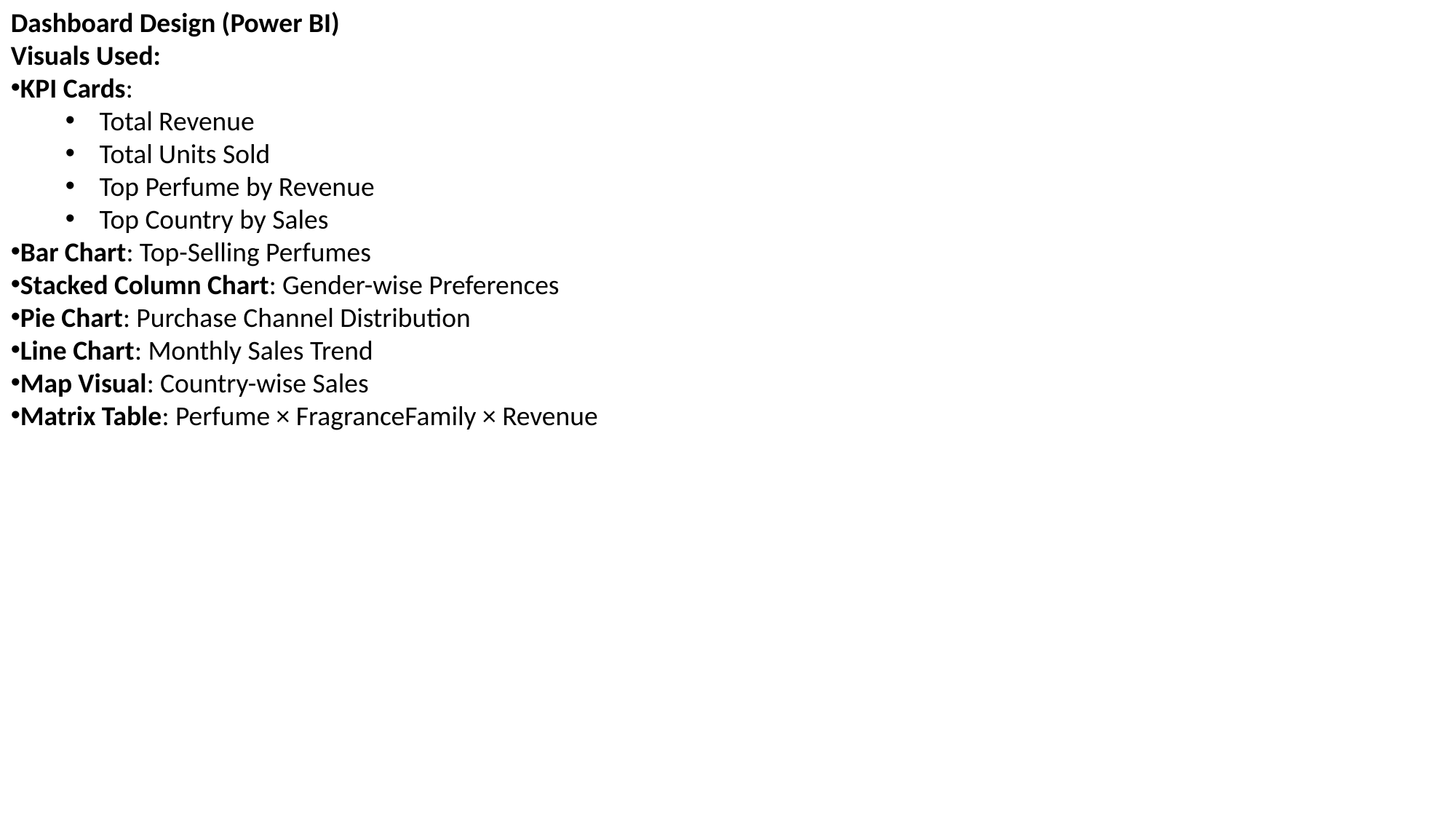

Dashboard Design (Power BI)
Visuals Used:
KPI Cards:
Total Revenue
Total Units Sold
Top Perfume by Revenue
Top Country by Sales
Bar Chart: Top-Selling Perfumes
Stacked Column Chart: Gender-wise Preferences
Pie Chart: Purchase Channel Distribution
Line Chart: Monthly Sales Trend
Map Visual: Country-wise Sales
Matrix Table: Perfume × FragranceFamily × Revenue